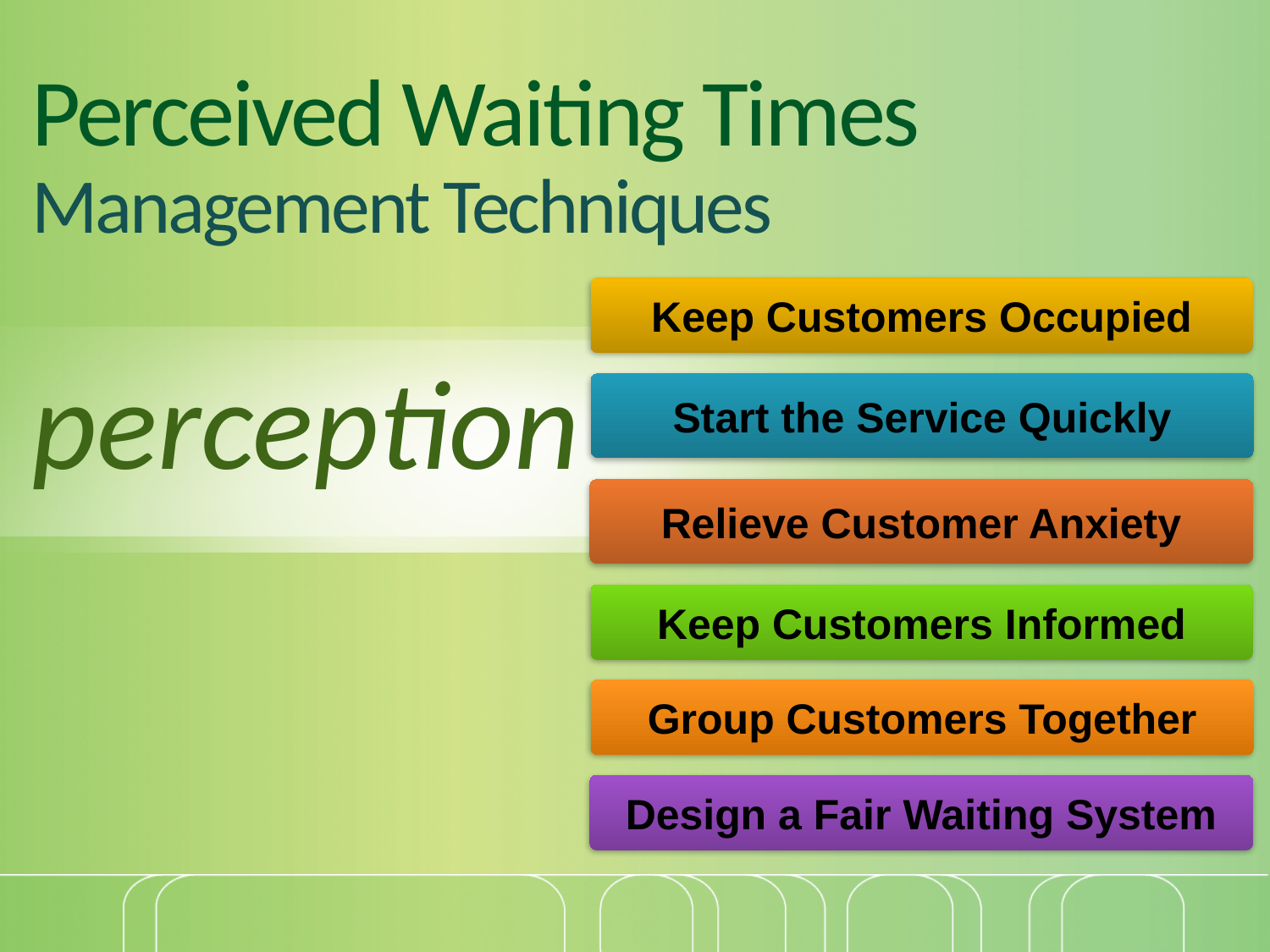

# Perceived Waiting Times Management Techniques
Keep Customers Occupied
perception
Start the Service Quickly
Relieve Customer Anxiety
Keep Customers Informed
Group Customers Together
Design a Fair Waiting System